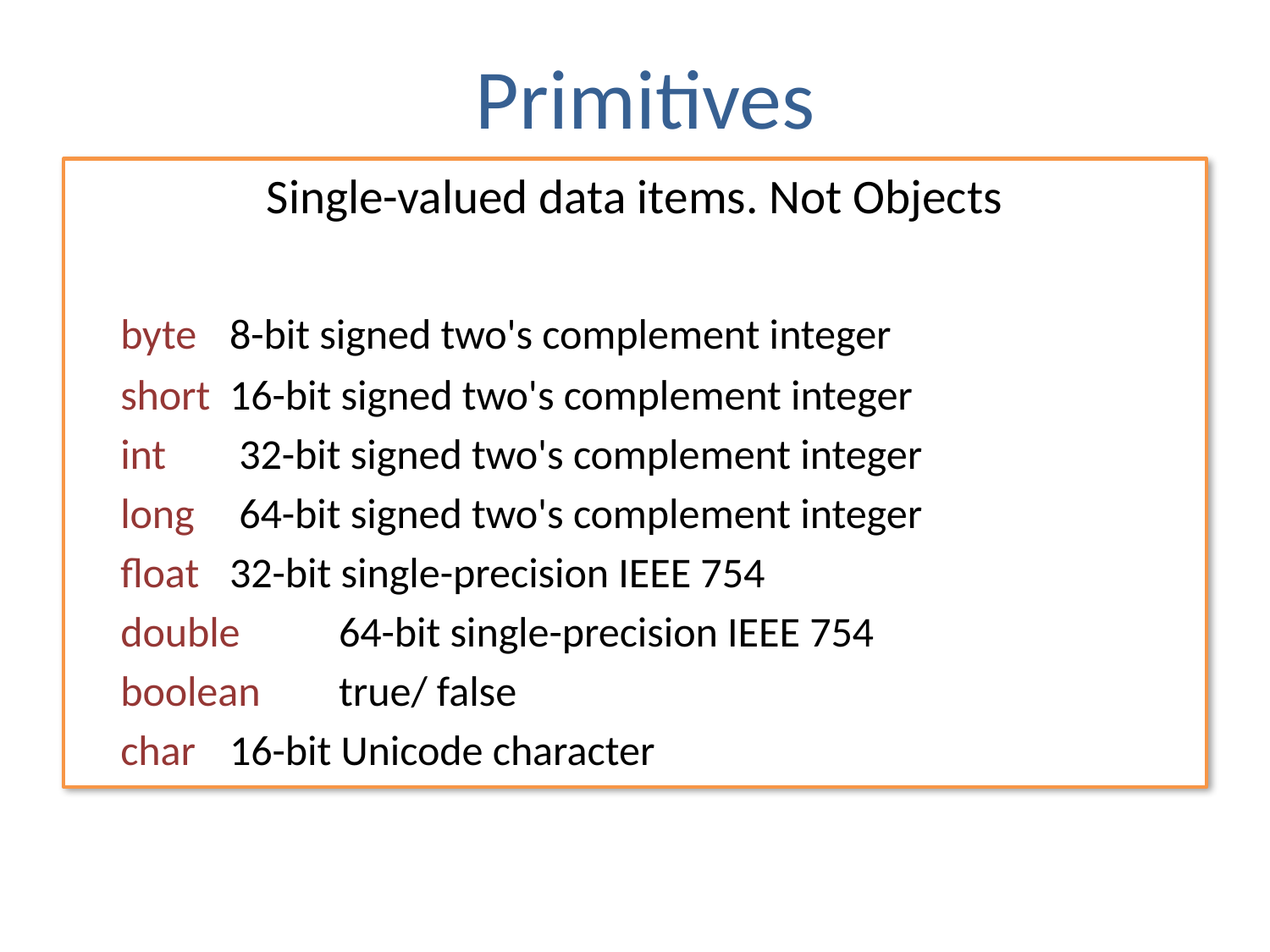

# Primitives
Single-valued data items. Not Objects

	byte	8-bit signed two's complement integer
	short	16-bit signed two's complement integer
	int		 32-bit signed two's complement integer
	long	 64-bit signed two's complement integer
	float	32-bit single-precision IEEE 754
	double 	64-bit single-precision IEEE 754
	boolean	true/ false
	char	16-bit Unicode character